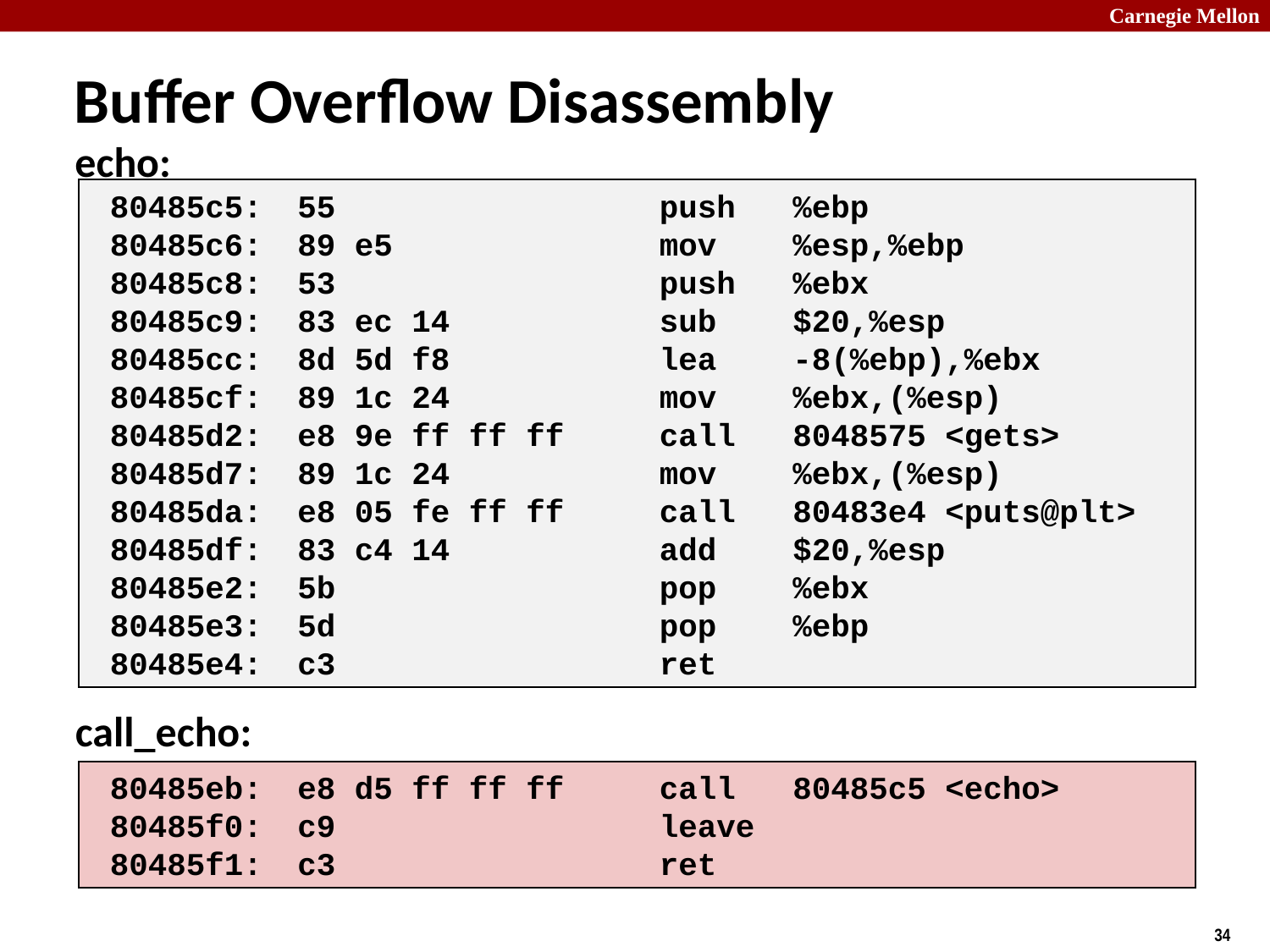

# Buffer Overflow Disassembly
echo:
 80485c5:	55                 push   %ebp
 80485c6:	89 e5              mov    %esp,%ebp
 80485c8:	53                 push   %ebx
 80485c9:	83 ec 14           sub    $20,%esp
 80485cc:	8d 5d f8           lea    -8(%ebp),%ebx
 80485cf:	89 1c 24           mov    %ebx,(%esp)
 80485d2:	e8 9e ff ff ff     call   8048575 <gets>
 80485d7:	89 1c 24           mov    %ebx,(%esp)
 80485da:	e8 05 fe ff ff     call   80483e4 <puts@plt>
 80485df:	83 c4 14           add    $20,%esp
 80485e2:	5b                 pop    %ebx
 80485e3:	5d                 pop    %ebp
 80485e4:	c3                 ret
call_echo:
 80485eb:	e8 d5 ff ff ff     call   80485c5 <echo>
 80485f0:	c9                 leave
 80485f1:	c3                 ret